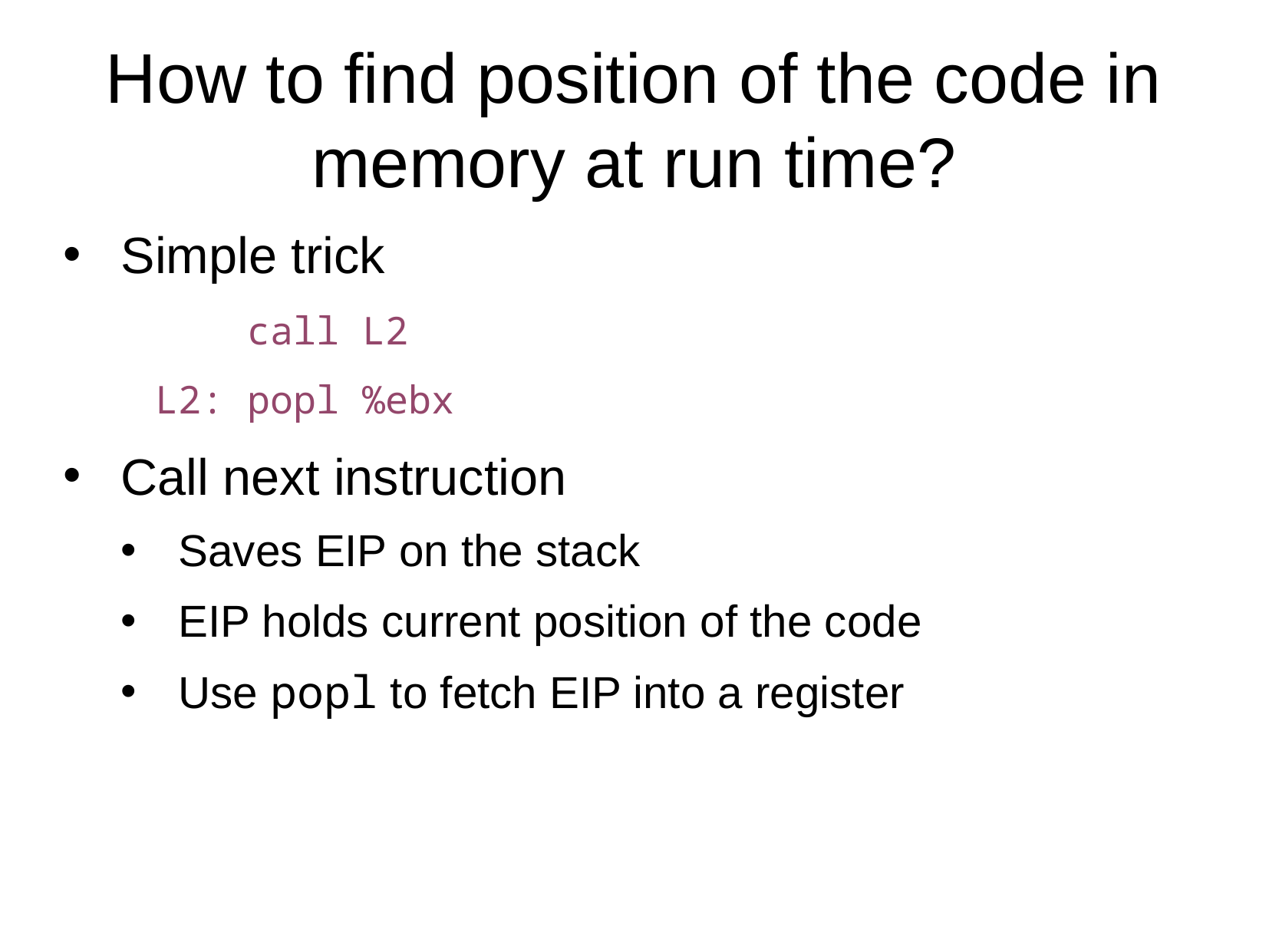

How to find position of the code in memory at run time?
Simple trick
        call L2
    L2: popl %ebx
Call next instruction
Saves EIP on the stack
EIP holds current position of the code
Use popl to fetch EIP into a register